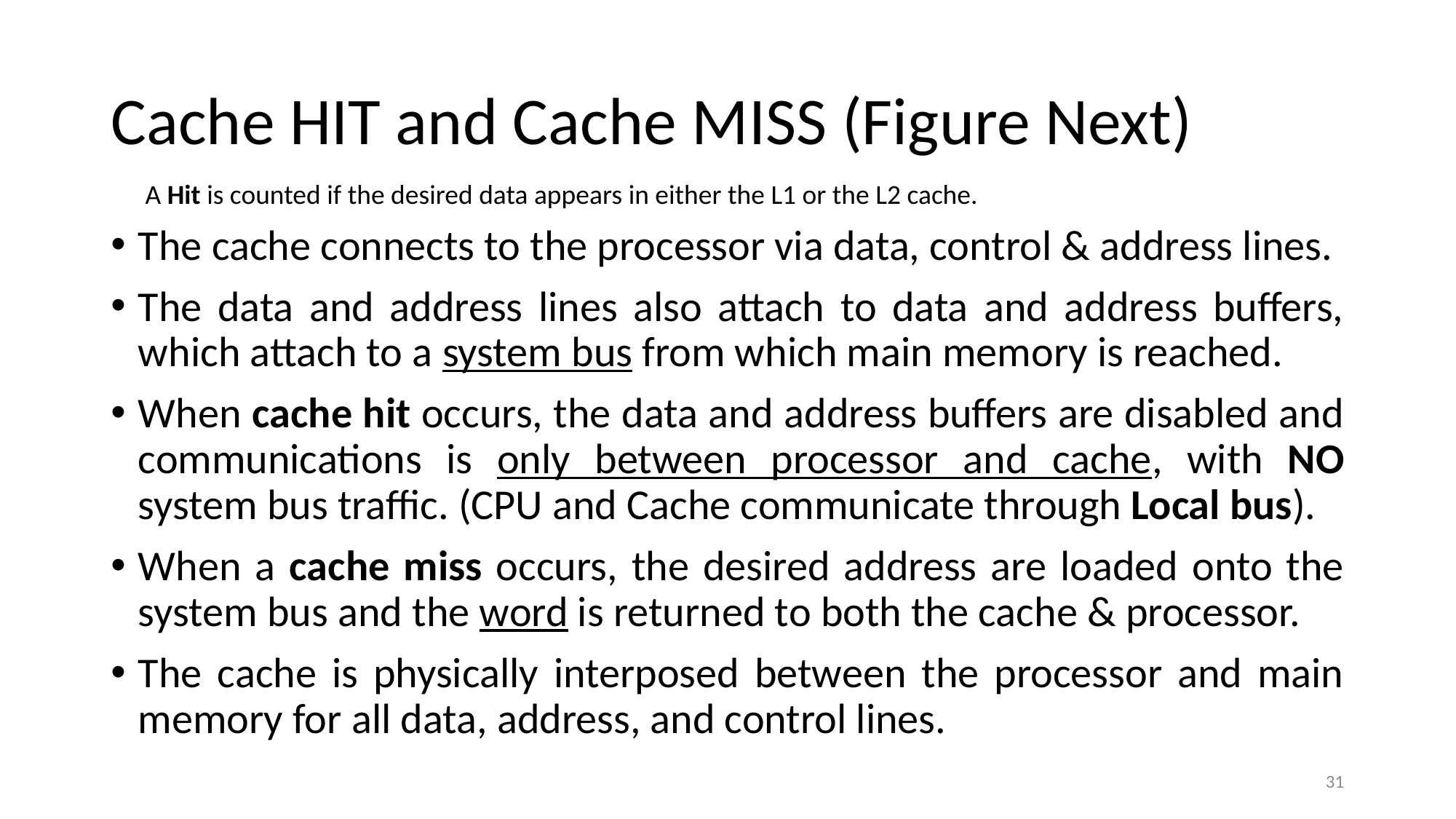

# Cache HIT and Cache MISS (Figure Next)
A Hit is counted if the desired data appears in either the L1 or the L2 cache.

The cache connects to the processor via data, control & address lines.
The data and address lines also attach to data and address buffers, which attach to a system bus from which main memory is reached.
When cache hit occurs, the data and address buffers are disabled and communications is only between processor and cache, with NO system bus traffic. (CPU and Cache communicate through Local bus).
When a cache miss occurs, the desired address are loaded onto the system bus and the word is returned to both the cache & processor.
The cache is physically interposed between the processor and main memory for all data, address, and control lines.
31